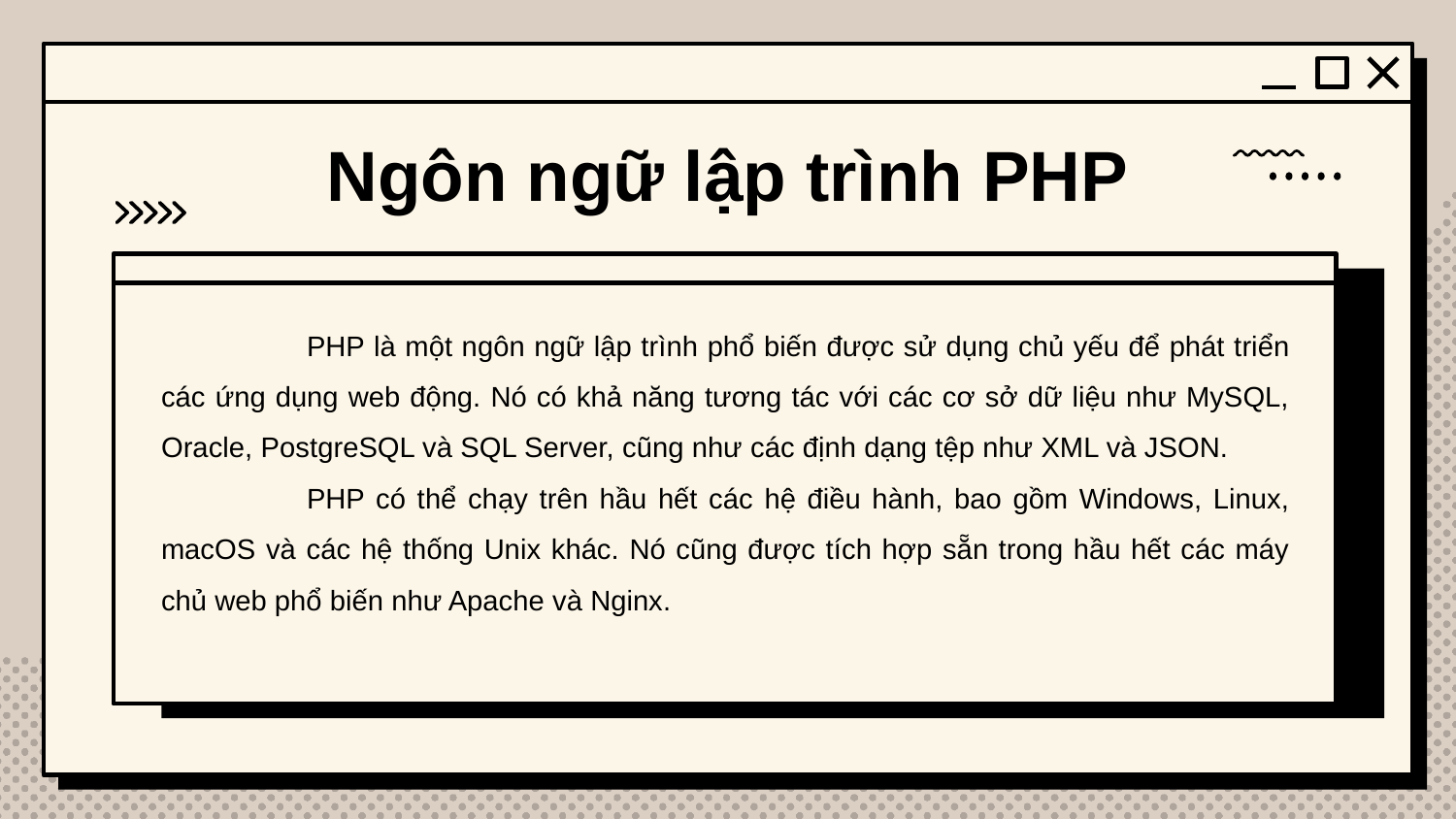

# Ngôn ngữ lập trình PHP

	PHP là một ngôn ngữ lập trình phổ biến được sử dụng chủ yếu để phát triển các ứng dụng web động. Nó có khả năng tương tác với các cơ sở dữ liệu như MySQL, Oracle, PostgreSQL và SQL Server, cũng như các định dạng tệp như XML và JSON.
	PHP có thể chạy trên hầu hết các hệ điều hành, bao gồm Windows, Linux, macOS và các hệ thống Unix khác. Nó cũng được tích hợp sẵn trong hầu hết các máy chủ web phổ biến như Apache và Nginx.